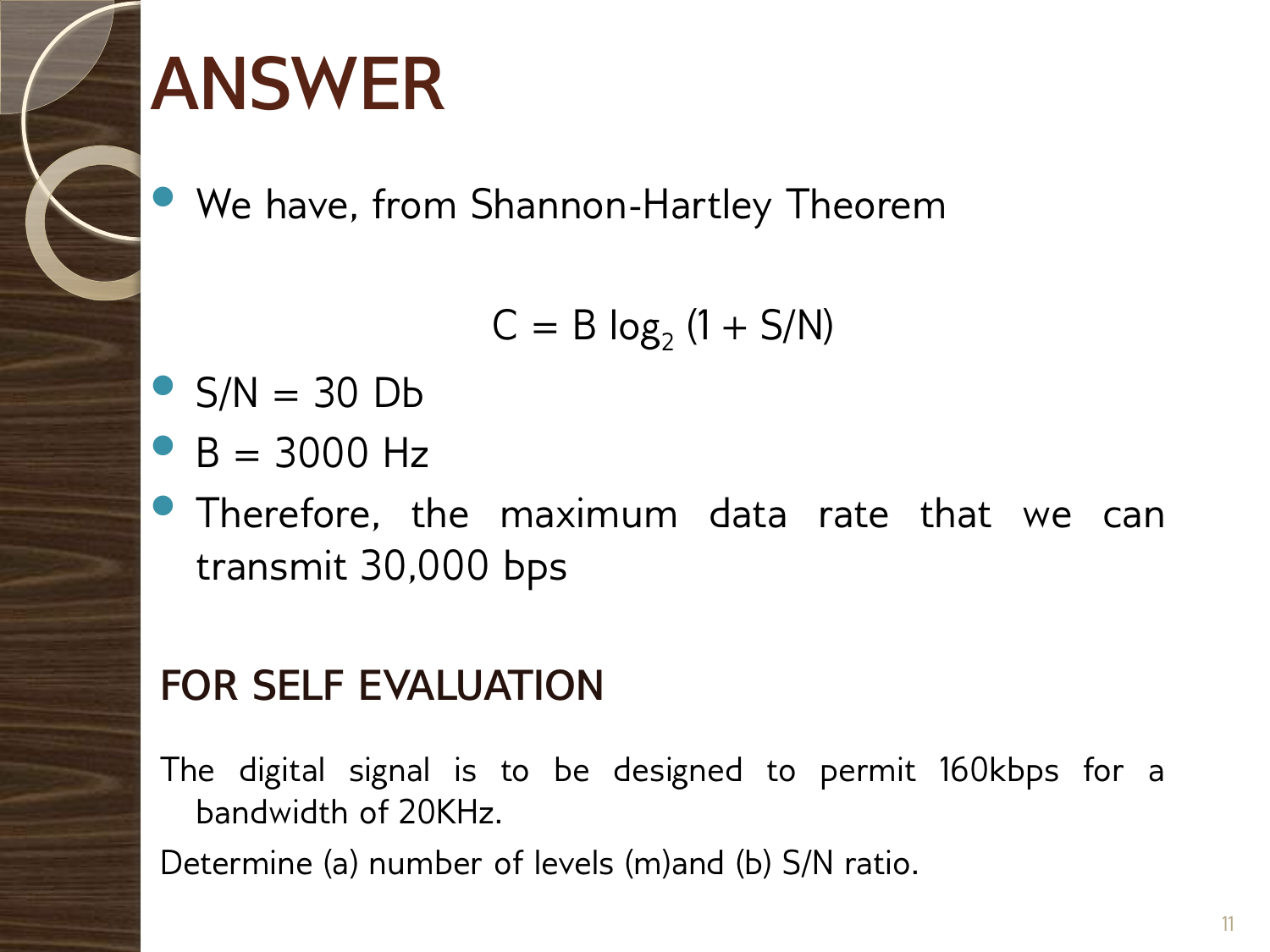

# ANSWER
We have, from Shannon-Hartley Theorem

C = B log2 (1 + S/N)
S/N = 30 Db
B = 3000 Hz
Therefore, the maximum data rate that we can transmit 30,000 bps

FOR SELF EVALUATION

The digital signal is to be designed to permit 160kbps for a bandwidth of 20KHz.
Determine (a) number of levels (m)and (b) S/N ratio.

11